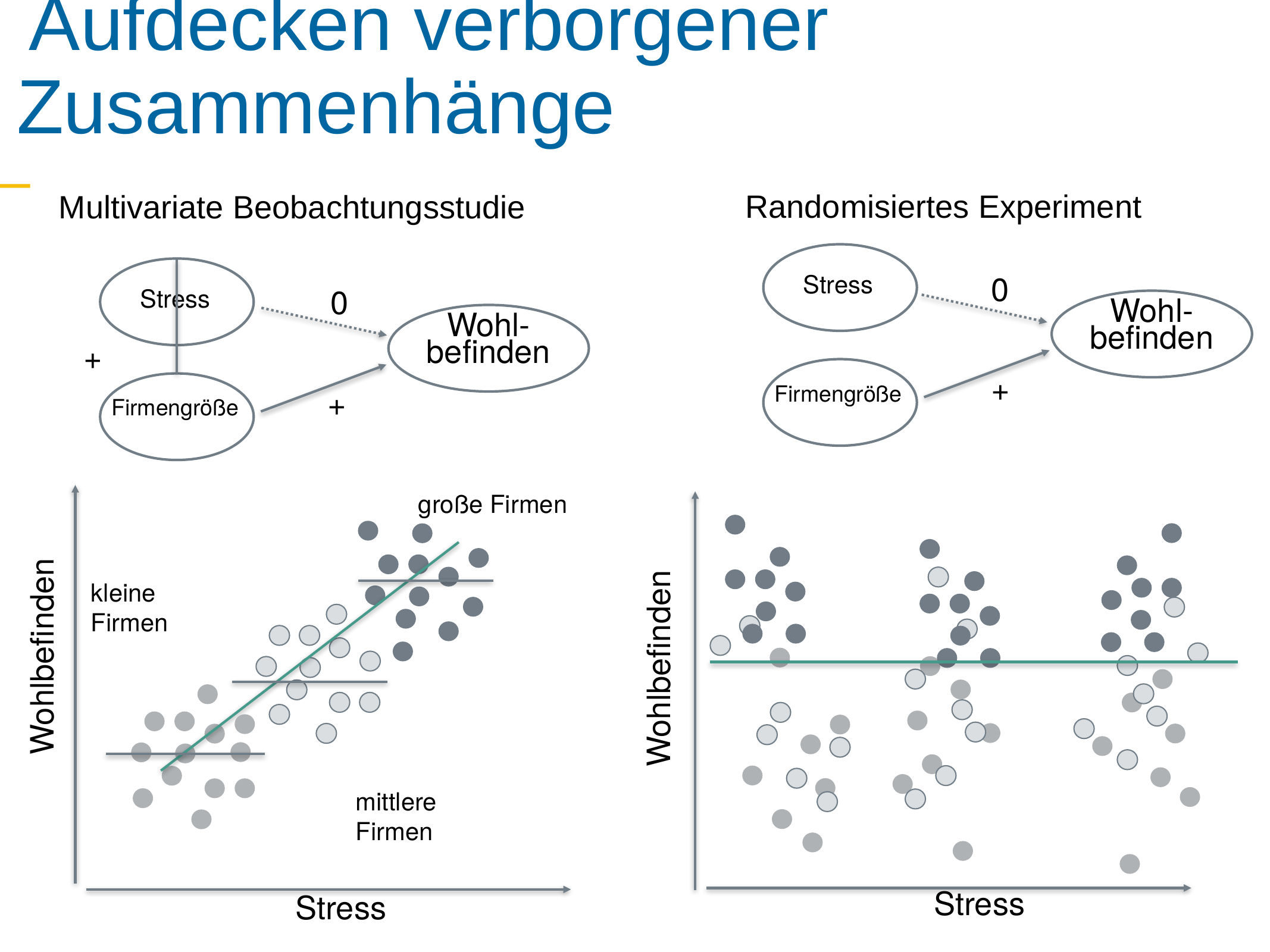

Aufdecken verborgener Zusammenhänge
Randomisiertes Experiment
Multivariate Beobachtungsstudie

Stress
0
0
Stress

Wohl-
befinden

Wohl-
befinden
+

+

+
Firmengröße
Firmengröße
große Firmen

kleine
Firmen

Wohlbefinden

mittlere
Firmen

Stress

Wohlbefinden

Stress

23